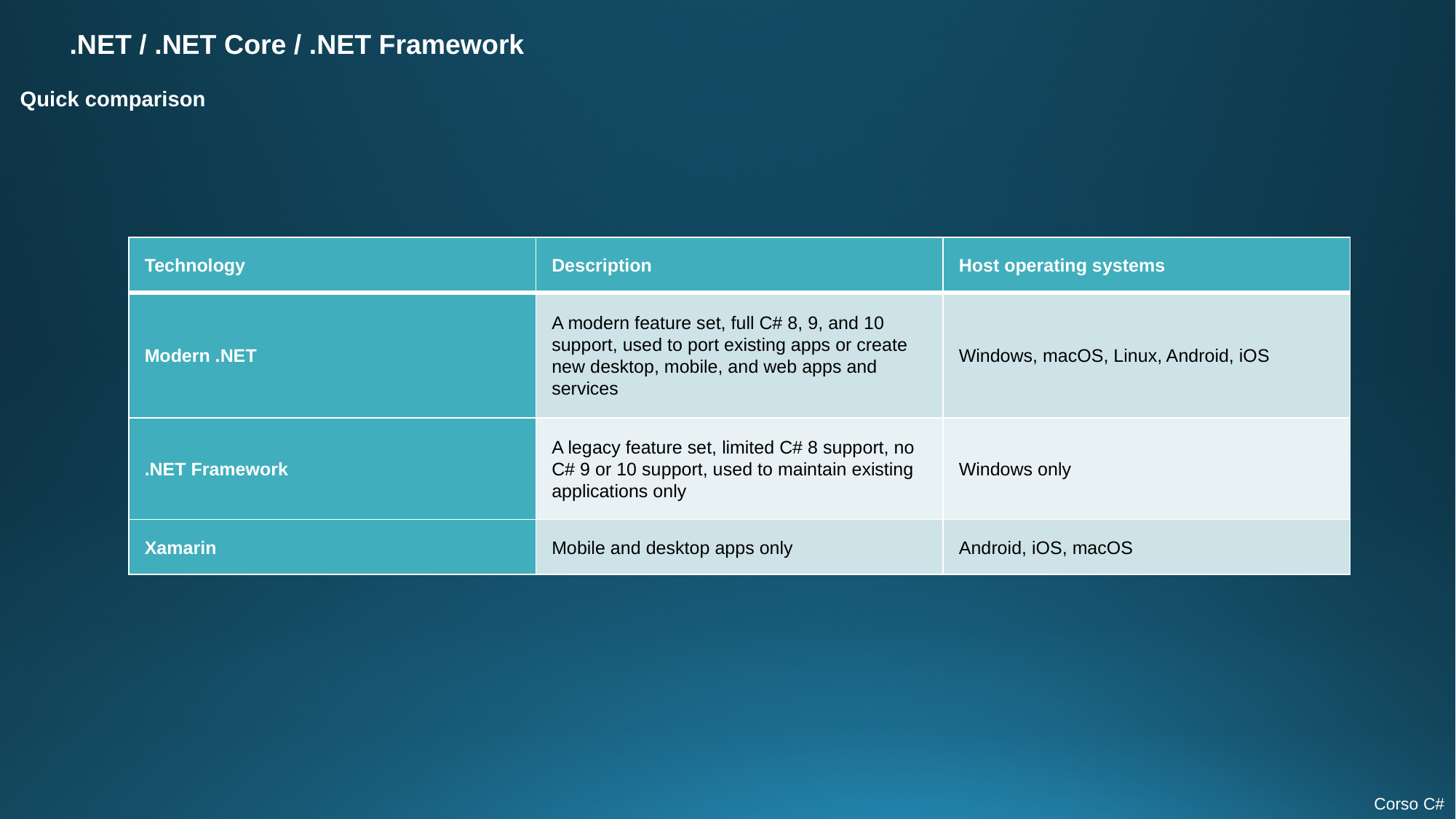

.NET / .NET Core / .NET Framework
Quick comparison
| Technology | Description | Host operating systems |
| --- | --- | --- |
| Modern .NET | A modern feature set, full C# 8, 9, and 10 support, used to port existing apps or create new desktop, mobile, and web apps and services | Windows, macOS, Linux, Android, iOS |
| .NET Framework | A legacy feature set, limited C# 8 support, no C# 9 or 10 support, used to maintain existing applications only | Windows only |
| Xamarin | Mobile and desktop apps only | Android, iOS, macOS |
Corso C#